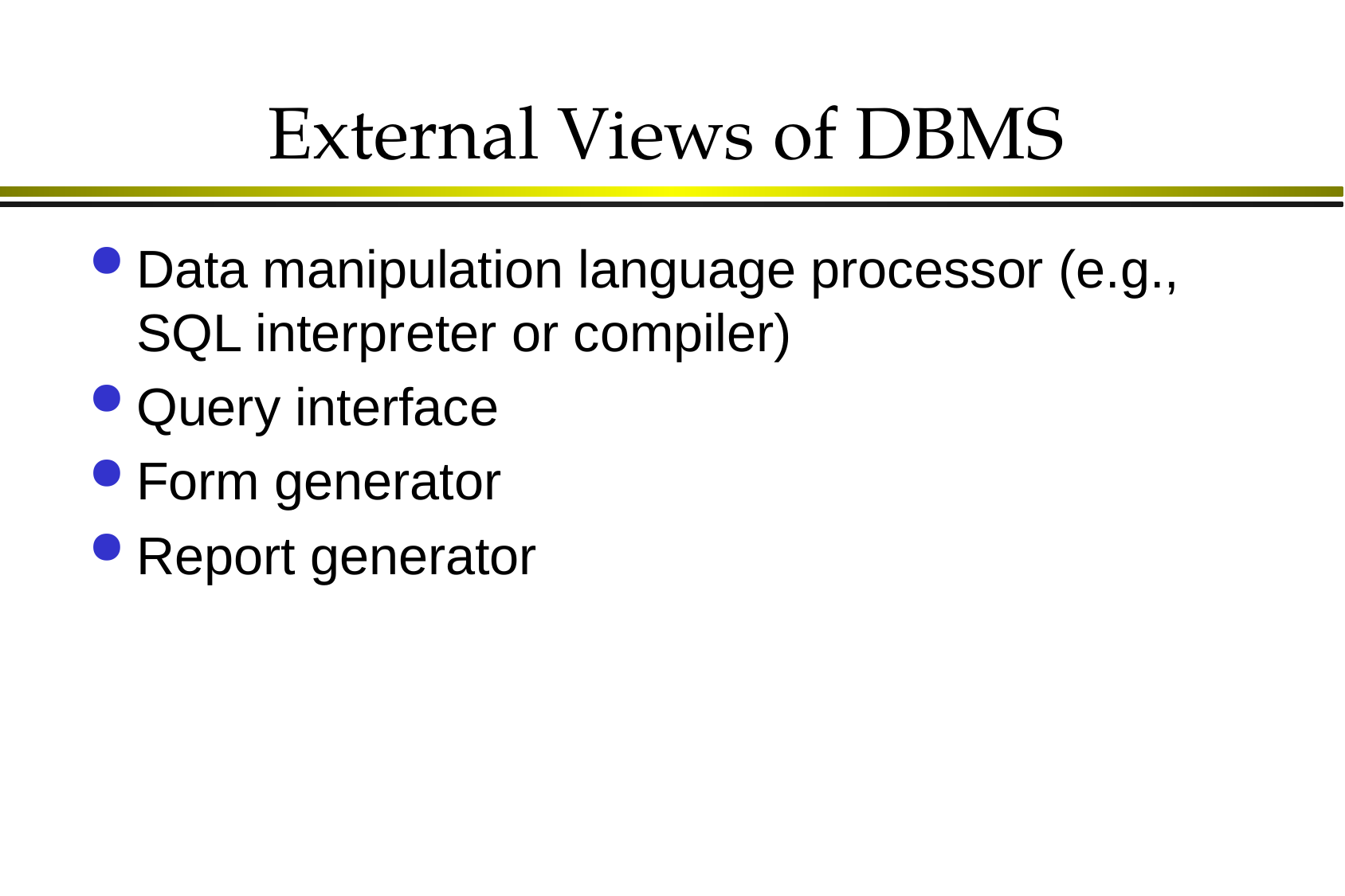

# External Views of DBMS
Data manipulation language processor (e.g., SQL interpreter or compiler)
Query interface
Form generator
Report generator